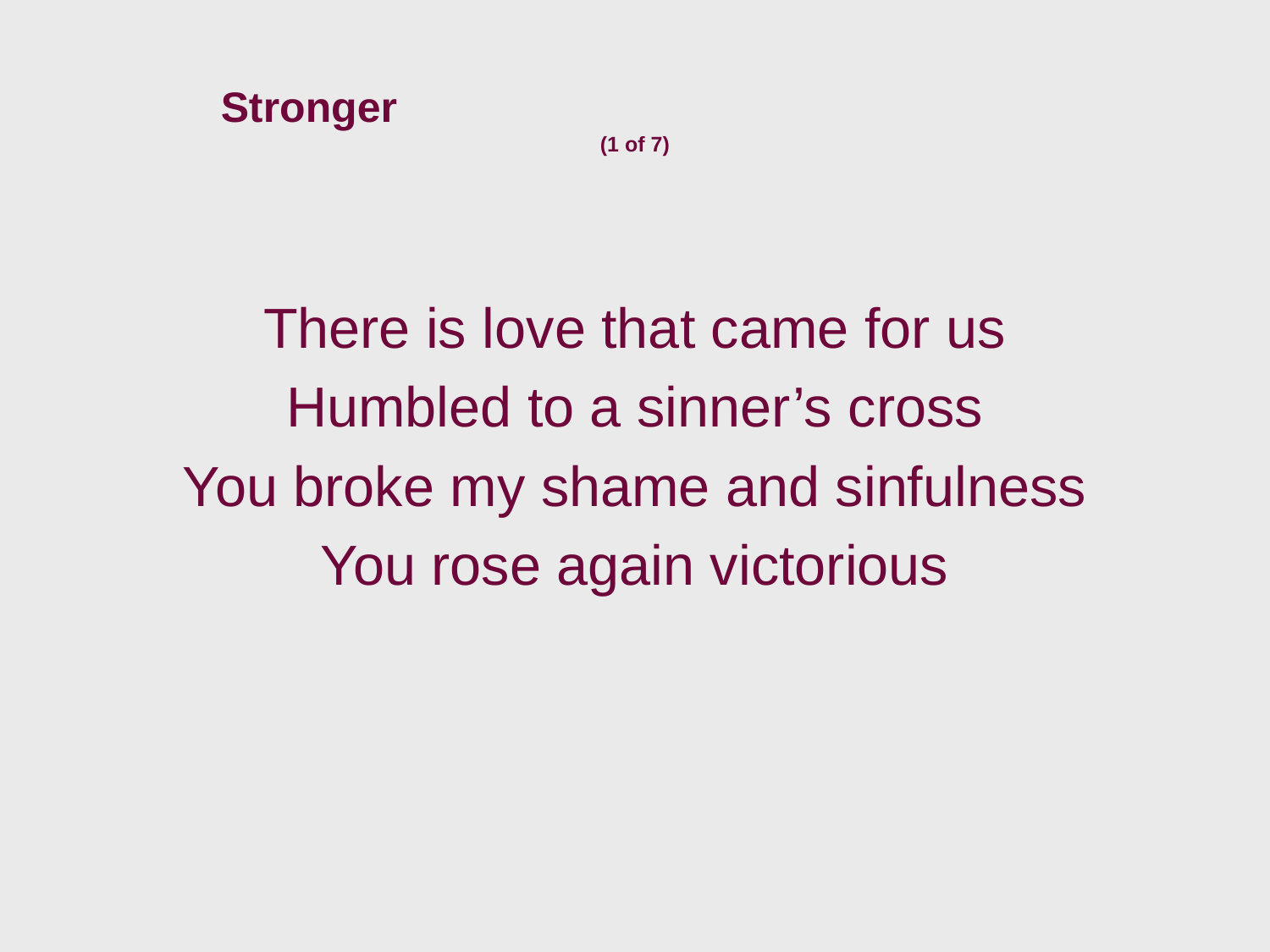

# Stronger (1 of 7)
There is love that came for us
Humbled to a sinner’s cross
You broke my shame and sinfulness
You rose again victorious